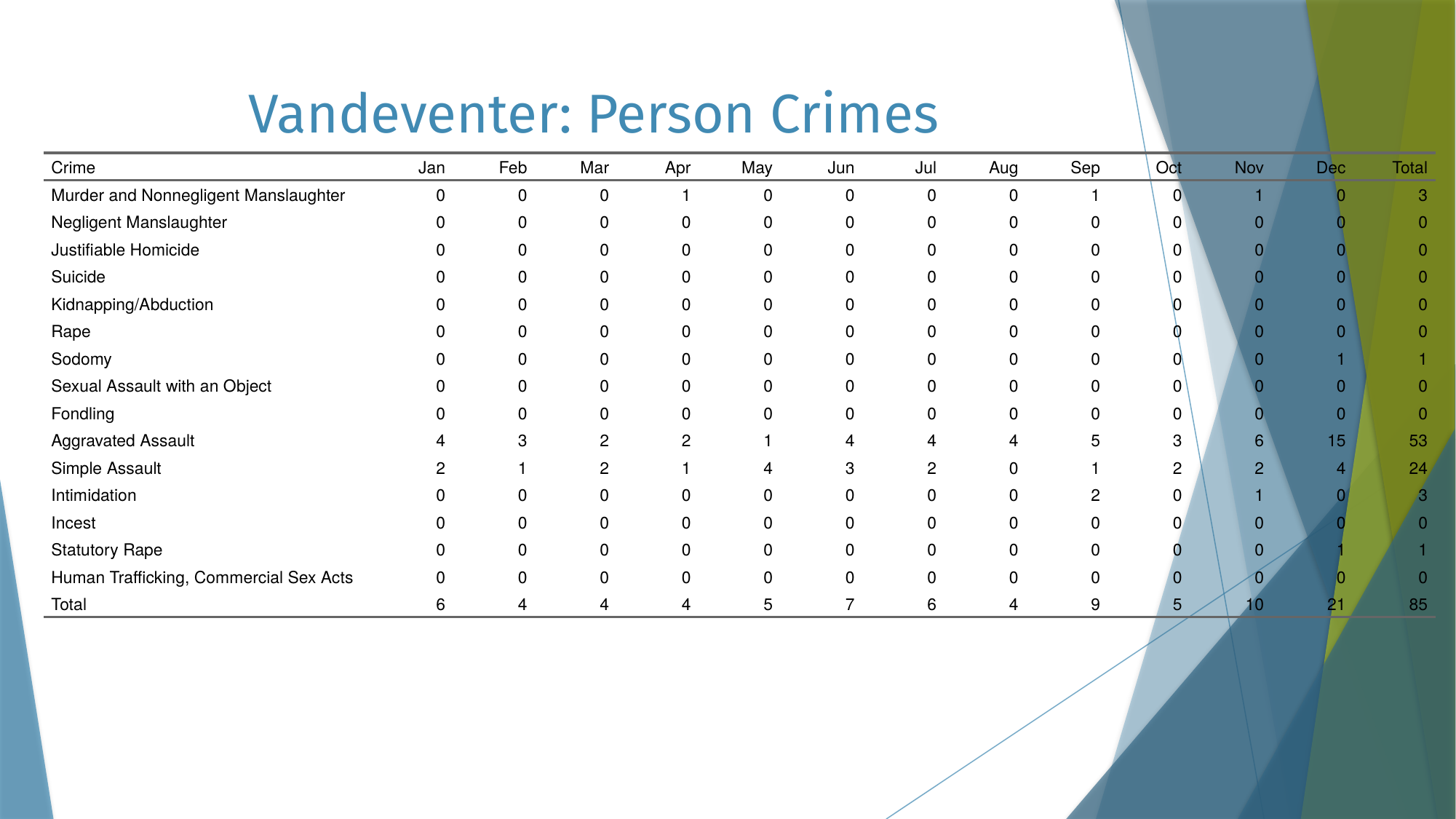

# Vandeventer: Person Crimes
| Crime | Jan | Feb | Mar | Apr | May | Jun | Jul | Aug | Sep | Oct | Nov | Dec | Total |
| --- | --- | --- | --- | --- | --- | --- | --- | --- | --- | --- | --- | --- | --- |
| Murder and Nonnegligent Manslaughter | 0 | 0 | 0 | 1 | 0 | 0 | 0 | 0 | 1 | 0 | 1 | 0 | 3 |
| Negligent Manslaughter | 0 | 0 | 0 | 0 | 0 | 0 | 0 | 0 | 0 | 0 | 0 | 0 | 0 |
| Justifiable Homicide | 0 | 0 | 0 | 0 | 0 | 0 | 0 | 0 | 0 | 0 | 0 | 0 | 0 |
| Suicide | 0 | 0 | 0 | 0 | 0 | 0 | 0 | 0 | 0 | 0 | 0 | 0 | 0 |
| Kidnapping/Abduction | 0 | 0 | 0 | 0 | 0 | 0 | 0 | 0 | 0 | 0 | 0 | 0 | 0 |
| Rape | 0 | 0 | 0 | 0 | 0 | 0 | 0 | 0 | 0 | 0 | 0 | 0 | 0 |
| Sodomy | 0 | 0 | 0 | 0 | 0 | 0 | 0 | 0 | 0 | 0 | 0 | 1 | 1 |
| Sexual Assault with an Object | 0 | 0 | 0 | 0 | 0 | 0 | 0 | 0 | 0 | 0 | 0 | 0 | 0 |
| Fondling | 0 | 0 | 0 | 0 | 0 | 0 | 0 | 0 | 0 | 0 | 0 | 0 | 0 |
| Aggravated Assault | 4 | 3 | 2 | 2 | 1 | 4 | 4 | 4 | 5 | 3 | 6 | 15 | 53 |
| Simple Assault | 2 | 1 | 2 | 1 | 4 | 3 | 2 | 0 | 1 | 2 | 2 | 4 | 24 |
| Intimidation | 0 | 0 | 0 | 0 | 0 | 0 | 0 | 0 | 2 | 0 | 1 | 0 | 3 |
| Incest | 0 | 0 | 0 | 0 | 0 | 0 | 0 | 0 | 0 | 0 | 0 | 0 | 0 |
| Statutory Rape | 0 | 0 | 0 | 0 | 0 | 0 | 0 | 0 | 0 | 0 | 0 | 1 | 1 |
| Human Trafficking, Commercial Sex Acts | 0 | 0 | 0 | 0 | 0 | 0 | 0 | 0 | 0 | 0 | 0 | 0 | 0 |
| Total | 6 | 4 | 4 | 4 | 5 | 7 | 6 | 4 | 9 | 5 | 10 | 21 | 85 |